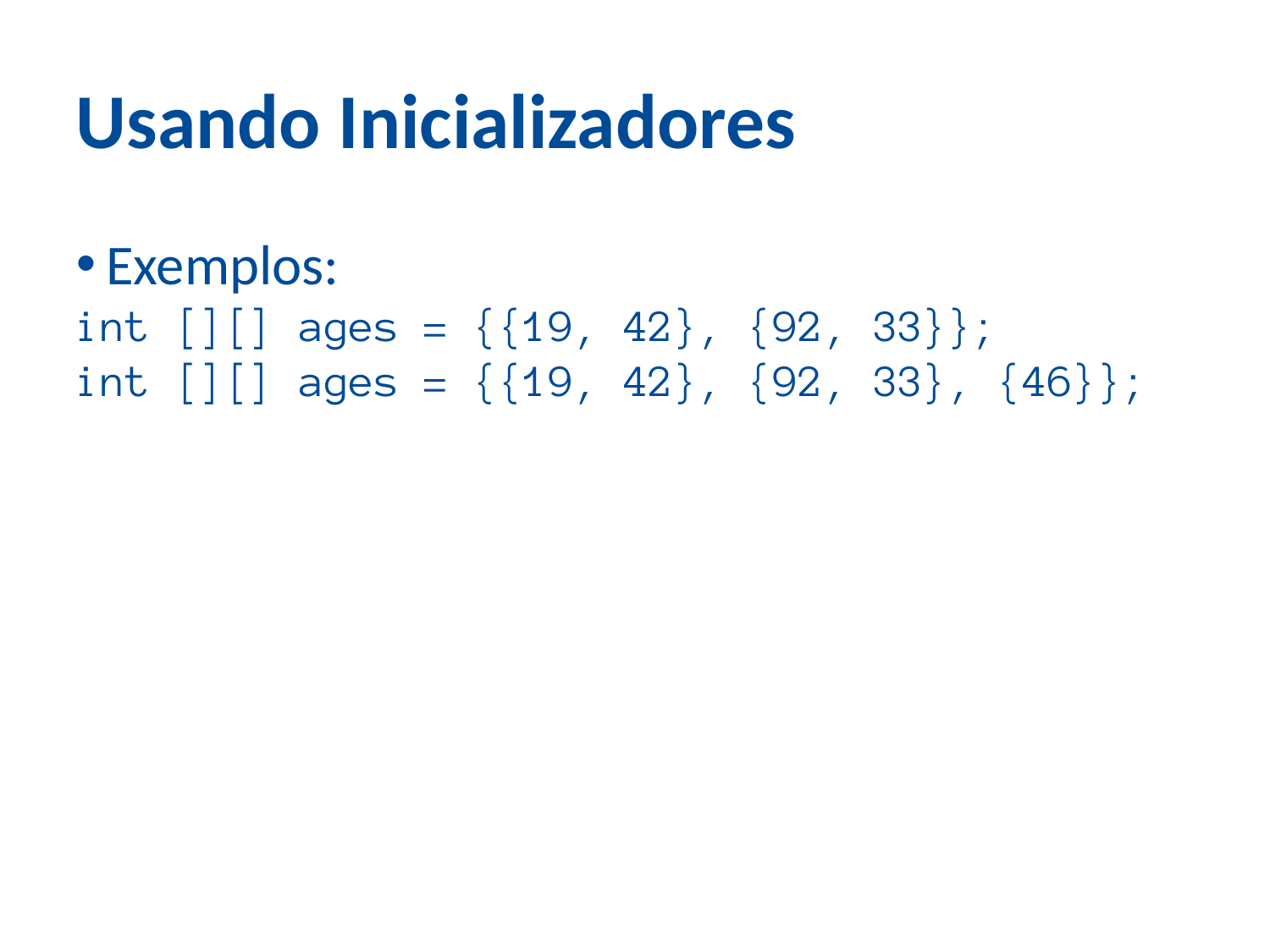

Usando Inicializadores
Exemplos:
int [][] ages = {{19, 42}, {92, 33}};
int [][] ages = {{19, 42}, {92, 33}, {46}};